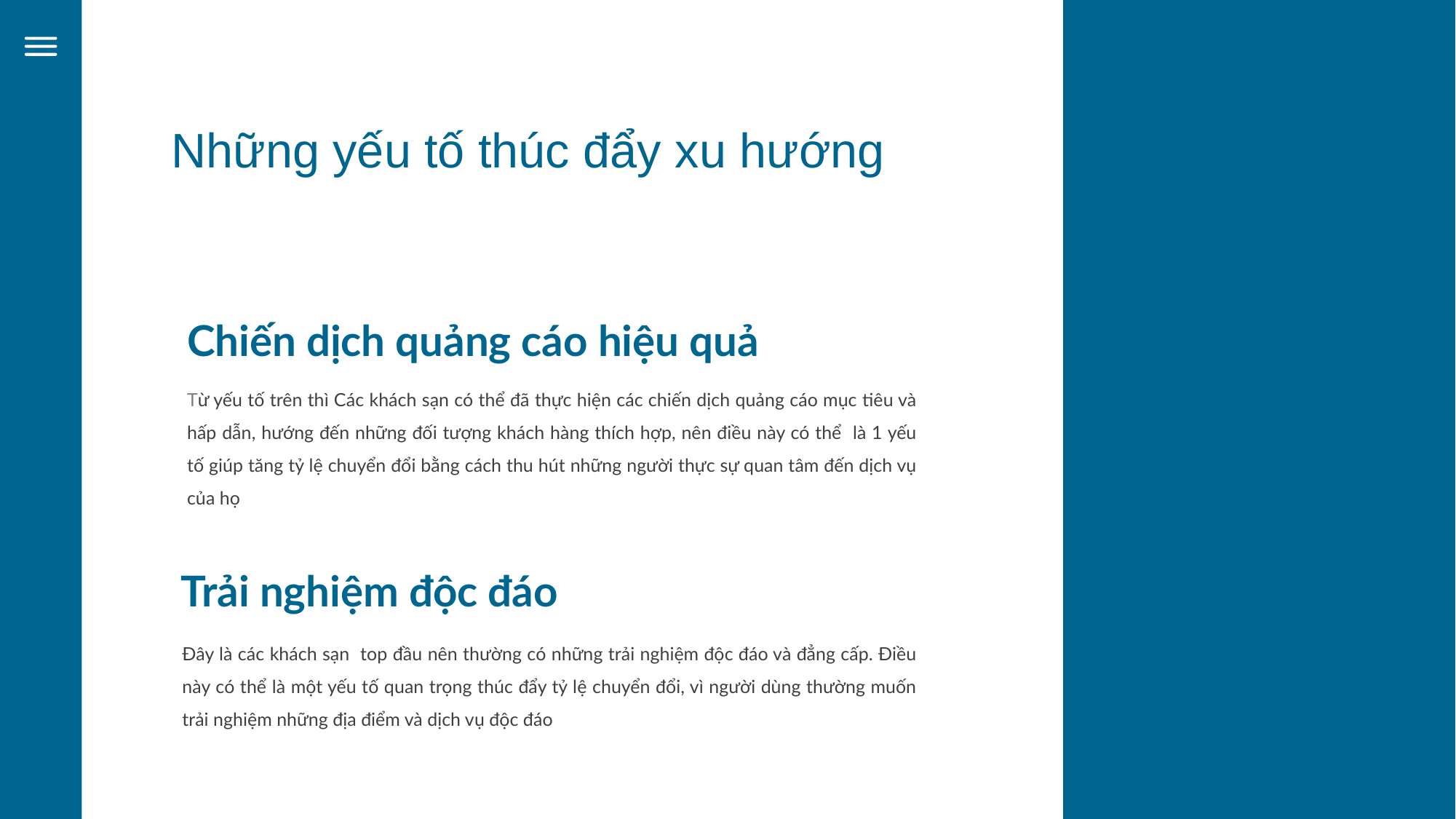

Những yếu tố thúc đẩy xu hướng
Chiến dịch quảng cáo hiệu quả
Từ yếu tố trên thì Các khách sạn có thể đã thực hiện các chiến dịch quảng cáo mục tiêu và hấp dẫn, hướng đến những đối tượng khách hàng thích hợp, nên điều này có thể  là 1 yếu tố giúp tăng tỷ lệ chuyển đổi bằng cách thu hút những người thực sự quan tâm đến dịch vụ của họ
Trải nghiệm độc đáo
Đây là các khách sạn  top đầu nên thường có những trải nghiệm độc đáo và đẳng cấp. Điều này có thể là một yếu tố quan trọng thúc đẩy tỷ lệ chuyển đổi, vì người dùng thường muốn trải nghiệm những địa điểm và dịch vụ độc đáo